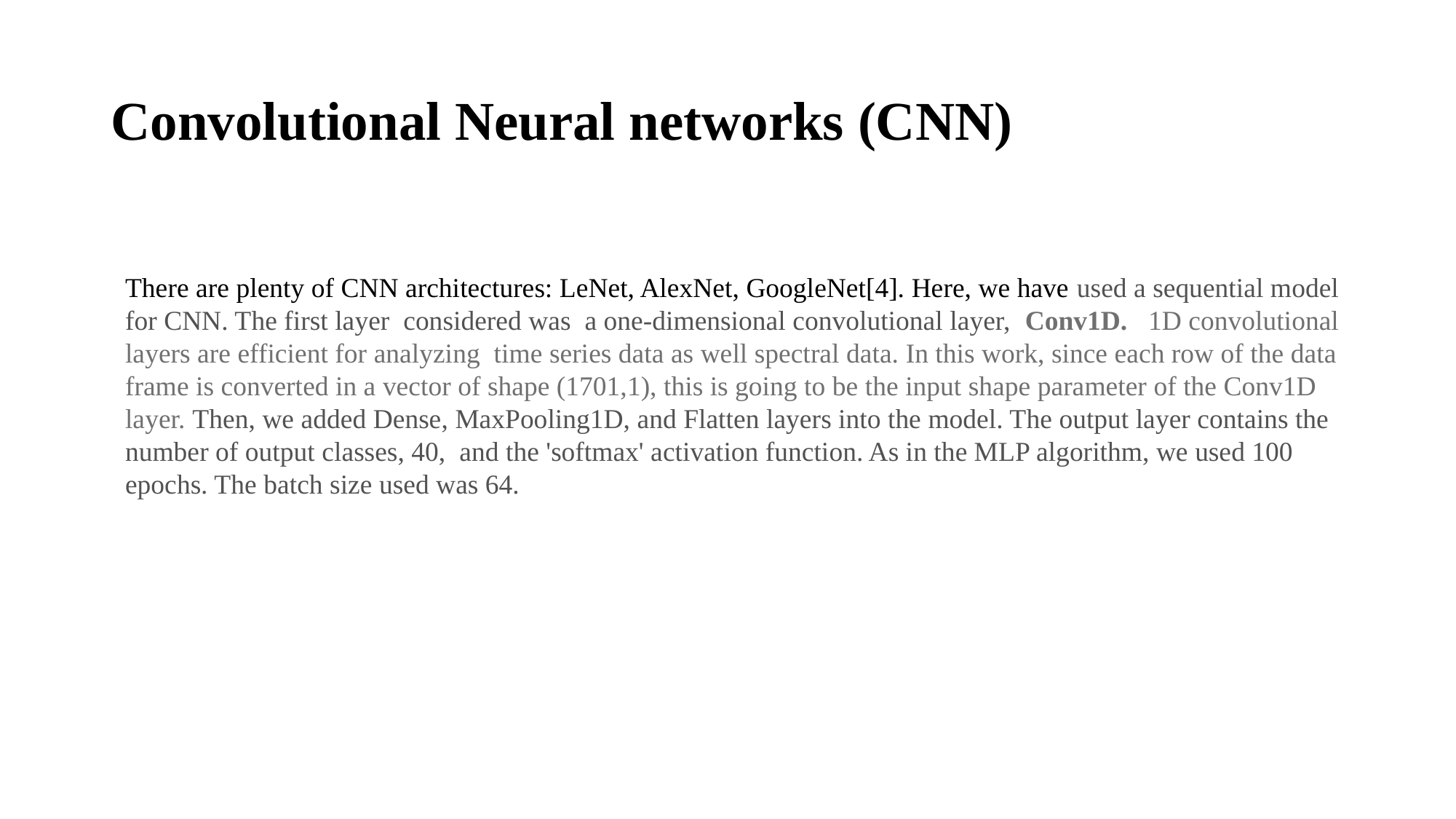

# Convolutional Neural networks (CNN)
There are plenty of CNN architectures: LeNet, AlexNet, GoogleNet[4]. Here, we have used a sequential model for CNN. The first layer  considered was  a one-dimensional convolutional layer,  Conv1D.   1D convolutional layers are efficient for analyzing  time series data as well spectral data. In this work, since each row of the data frame is converted in a vector of shape (1701,1), this is going to be the input shape parameter of the Conv1D layer. Then, we added Dense, MaxPooling1D, and Flatten layers into the model. The output layer contains the number of output classes, 40,  and the 'softmax' activation function. As in the MLP algorithm, we used 100 epochs. The batch size used was 64.